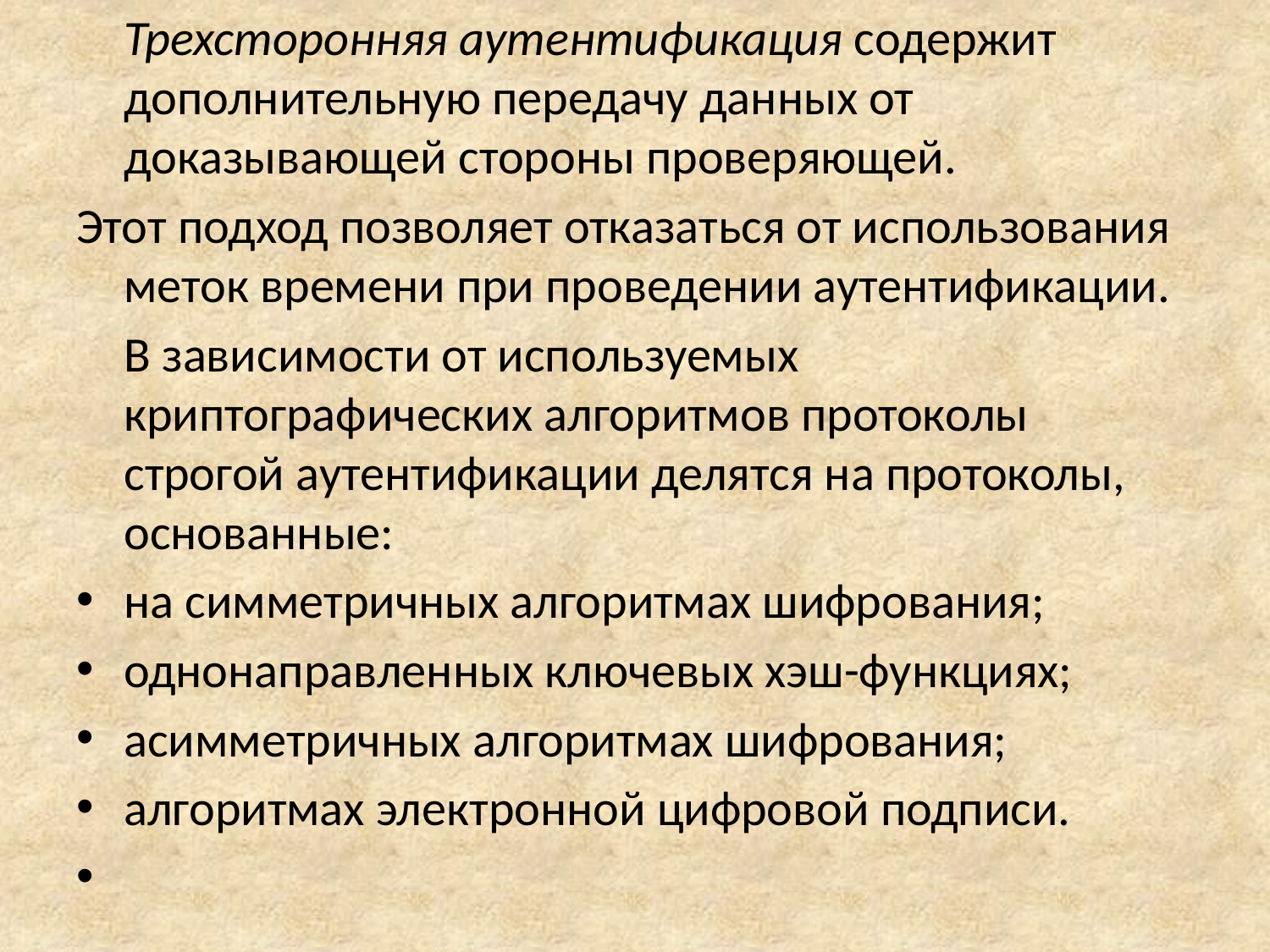

Трехсторонняя аутентификация содержит дополнительную передачу данных от доказывающей стороны проверяющей.
Этот подход позволяет отказаться от использования меток времени при проведении аутентификации.
	В зависимости от используемых криптографических алгоритмов протоколы строгой аутентификации делятся на протоколы, основанные:
на симметричных алгоритмах шифрования;
однонаправленных ключевых хэш-функциях;
асимметричных алгоритмах шифрования;
алгоритмах электронной цифровой подписи.